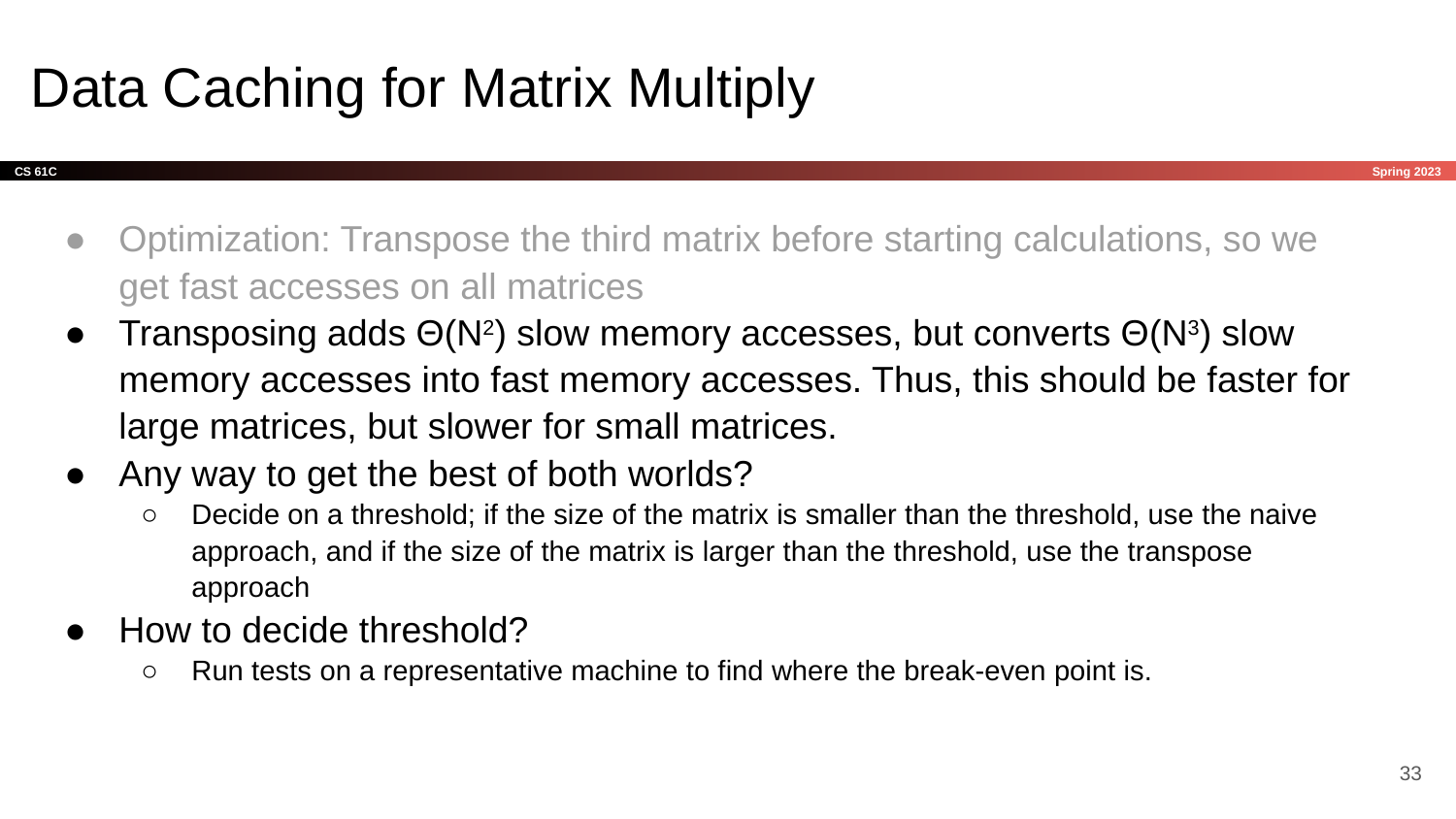

# Data Caching for Matrix Multiply
Optimization: Transpose the third matrix before starting calculations, so we get fast accesses on all matrices
Transposing adds Θ(N2) slow memory accesses, but converts Θ(N3) slow memory accesses into fast memory accesses. Thus, this should be faster for large matrices, but slower for small matrices.
Any way to get the best of both worlds?
Decide on a threshold; if the size of the matrix is smaller than the threshold, use the naive approach, and if the size of the matrix is larger than the threshold, use the transpose approach
How to decide threshold?
Run tests on a representative machine to find where the break-even point is.
33